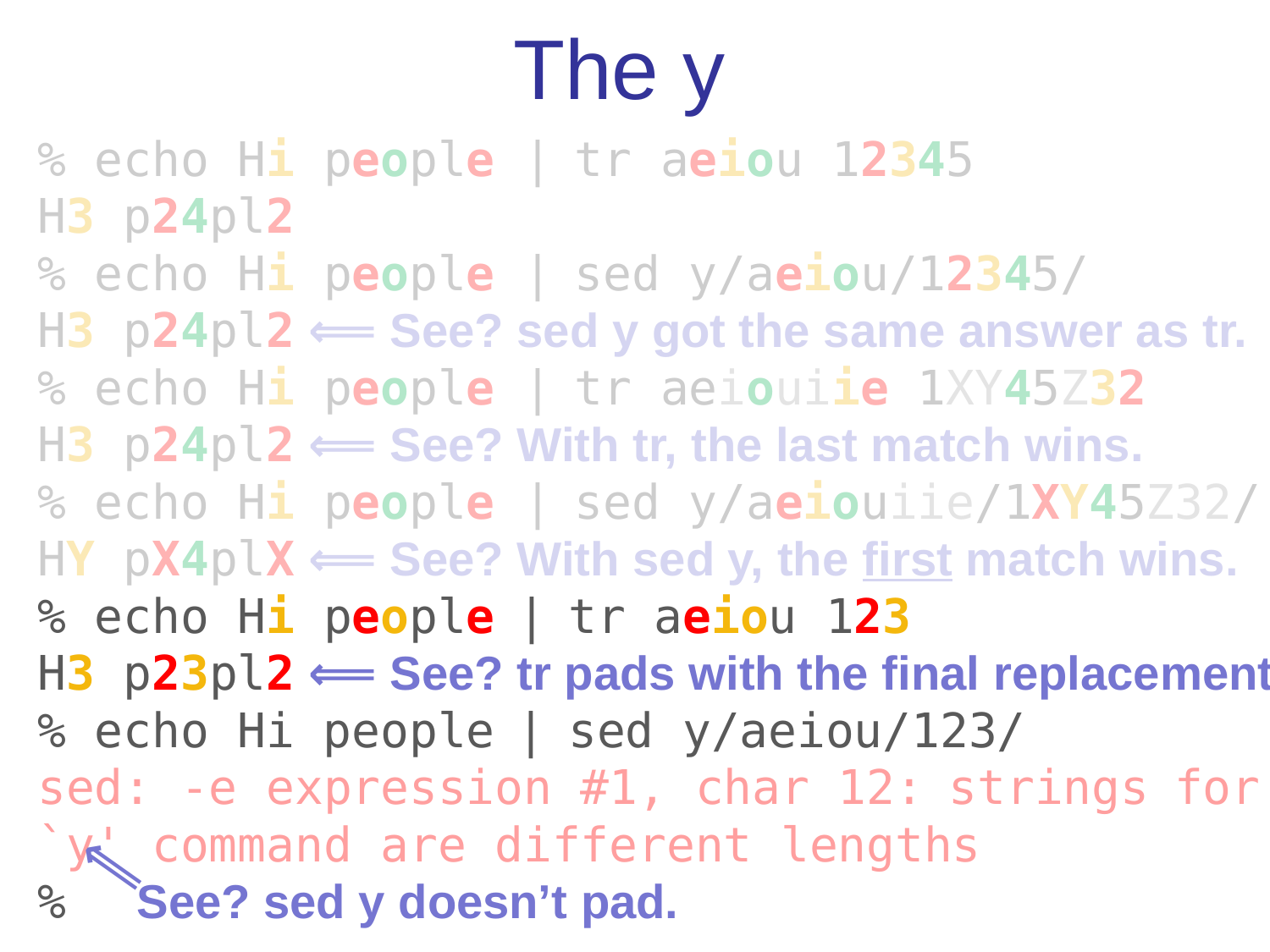

# The y

  echo Hi people | tr aeiou 12345
H3 p24pl2
  echo Hi people | sed y/aeiou/12345/
H3 p24pl2 ⟸ See? sed y got the same answer as tr.
  echo Hi people | tr aeiouiie 1XY45Z32
H3 p24pl2 ⟸ See? With tr, the last match wins.
  echo Hi people | sed y/aeiouiie/1XY45Z32/
HY pX4plX ⟸ See? With sed y, the first match wins.
  echo Hi people | tr aeiou 123
H3 p23pl2 ⟸ See? tr pads with the final replacement
  echo Hi people | sed y/aeiou/123/
sed: -e expression #1, char 12: strings for `y' command are different lengths
%   See? sed y doesn’t pad.
%

%

%

%

%

%

⟸